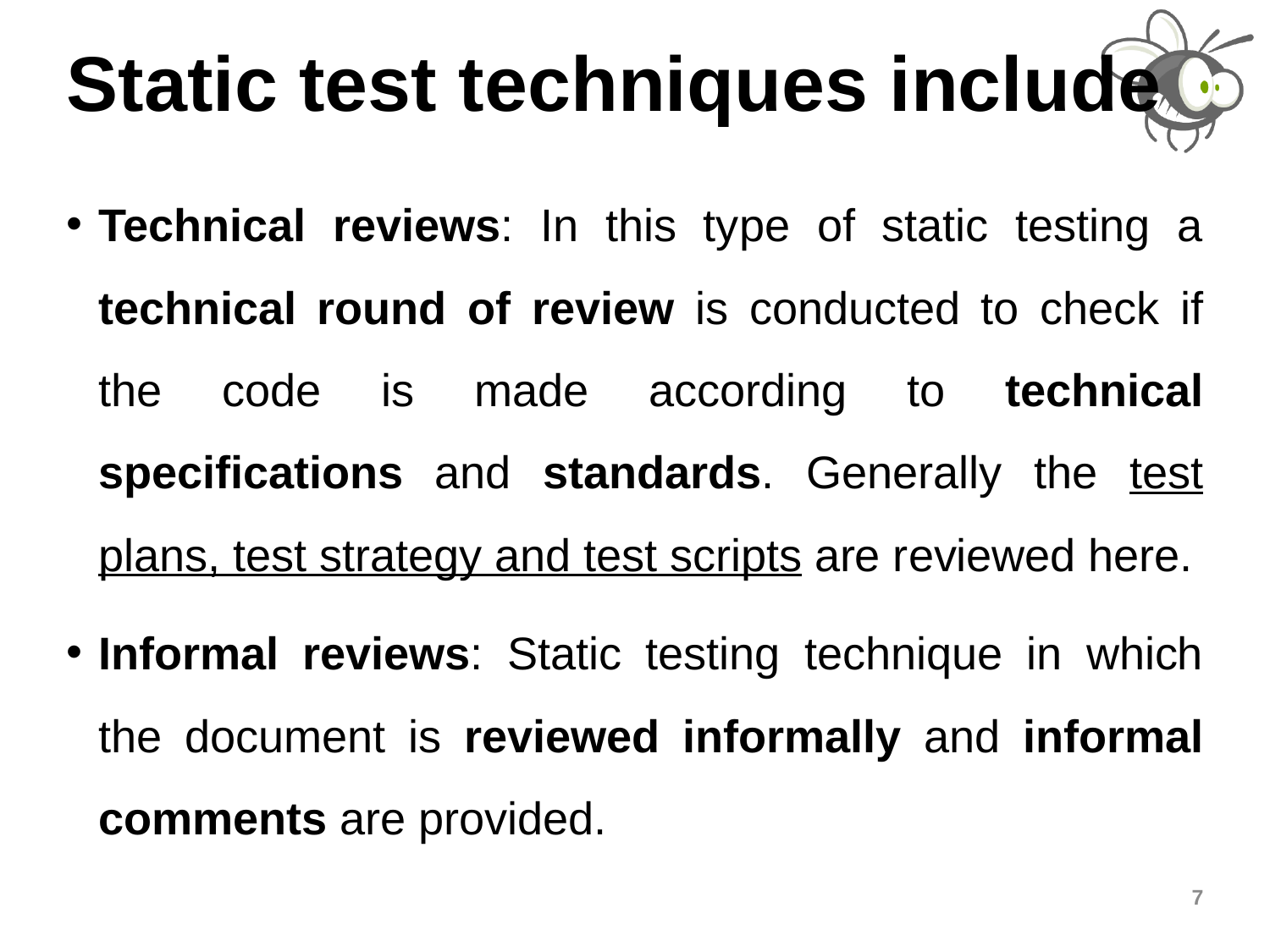

# Static test techniques include
Technical reviews: In this type of static testing a technical round of review is conducted to check if the code is made according to technical specifications and standards. Generally the test plans, test strategy and test scripts are reviewed here.
Informal reviews: Static testing technique in which the document is reviewed informally and informal comments are provided.

7